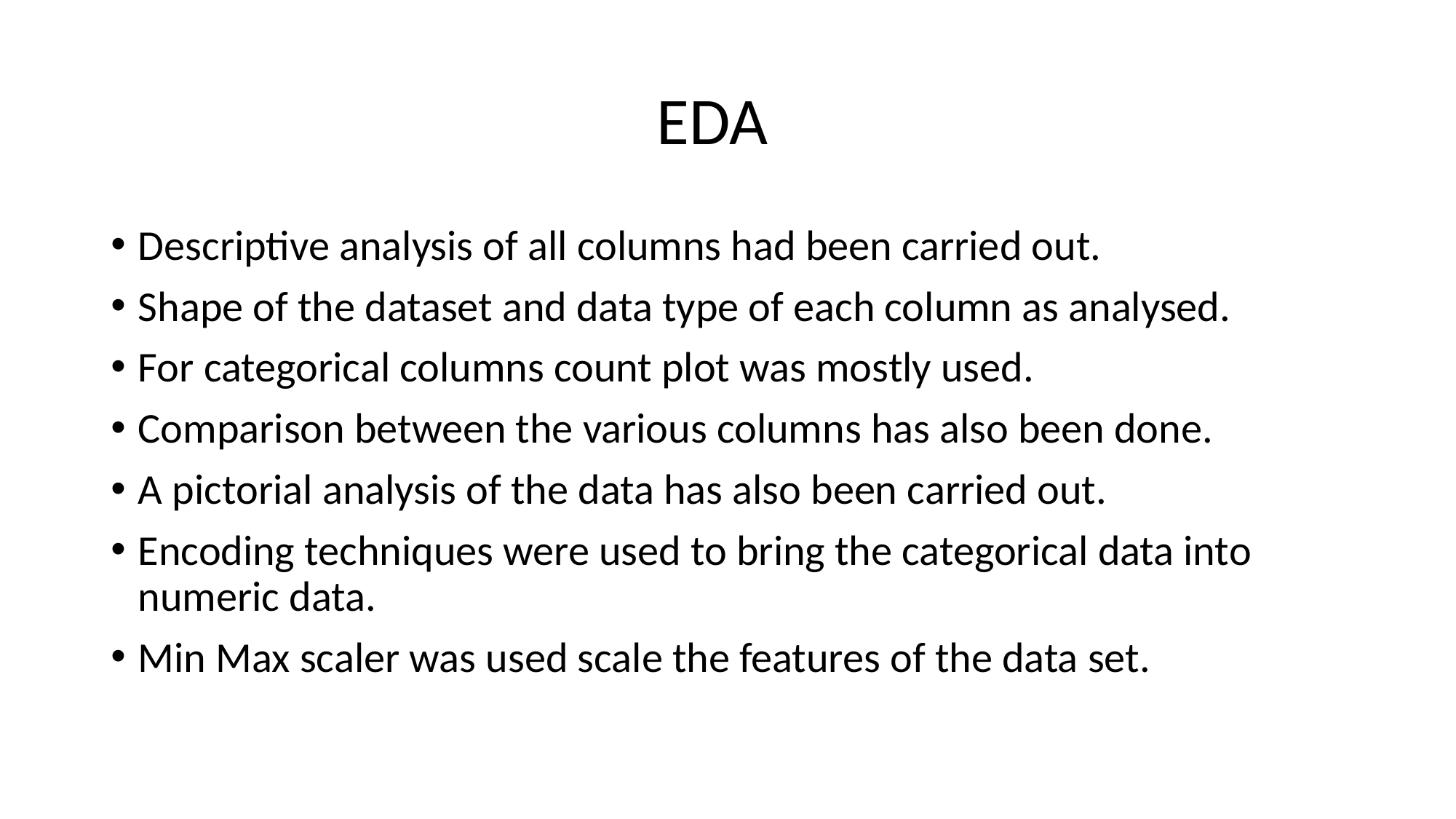

# EDA
Descriptive analysis of all columns had been carried out.
Shape of the dataset and data type of each column as analysed.
For categorical columns count plot was mostly used.
Comparison between the various columns has also been done.
A pictorial analysis of the data has also been carried out.
Encoding techniques were used to bring the categorical data into numeric data.
Min Max scaler was used scale the features of the data set.